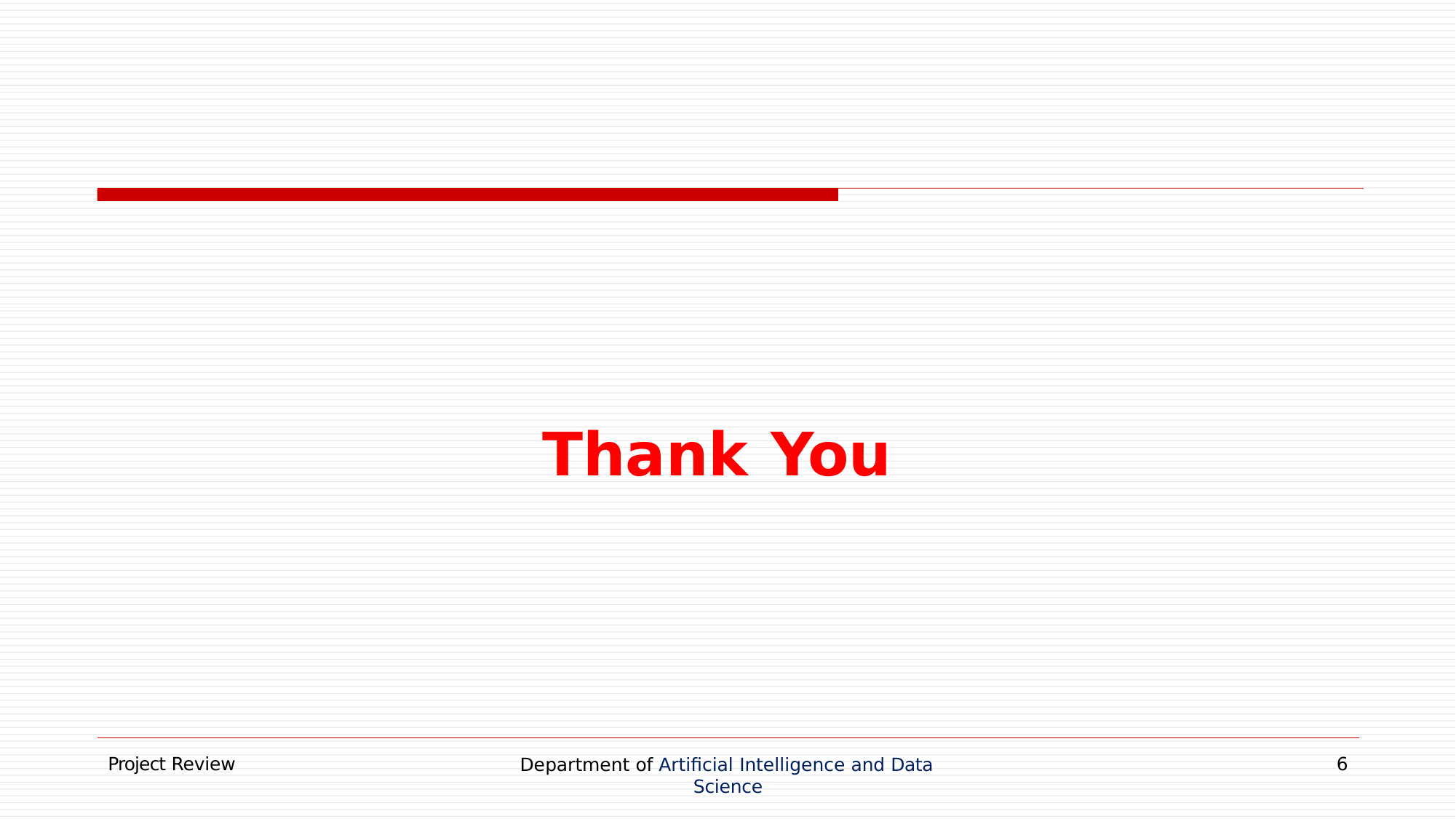

# Thank You
Project Review
Department of Artificial Intelligence and Data Science
6